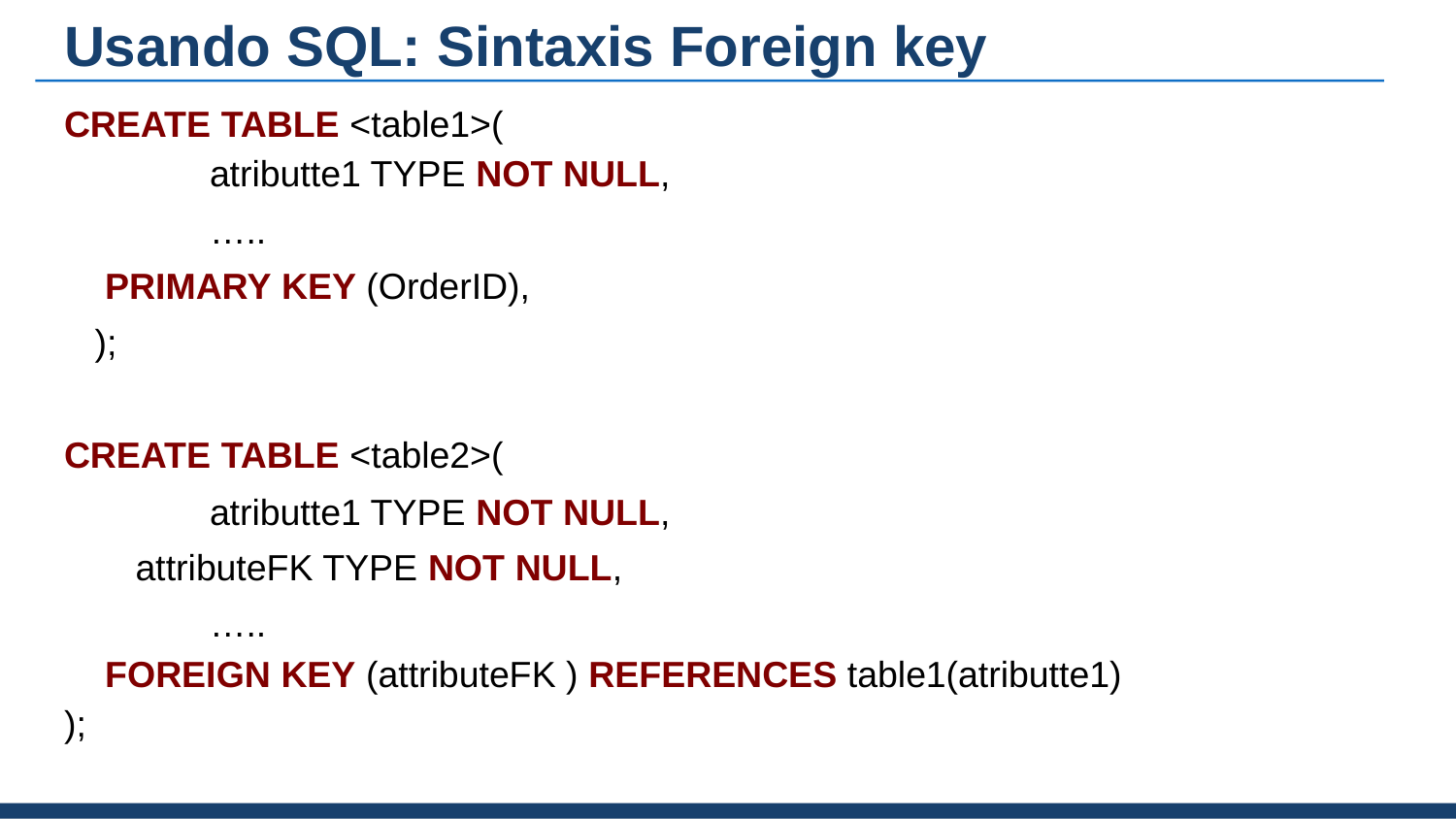

# Usando SQL: Sintaxis Foreign key

CREATE TABLE <table1>(
	atributte1 TYPE NOT NULL,
	…..
    PRIMARY KEY (OrderID),
   );

CREATE TABLE <table2>(
	atributte1 TYPE NOT NULL,
       attributeFK TYPE NOT NULL,
	…..
    FOREIGN KEY (attributeFK ) REFERENCES table1(atributte1)
);